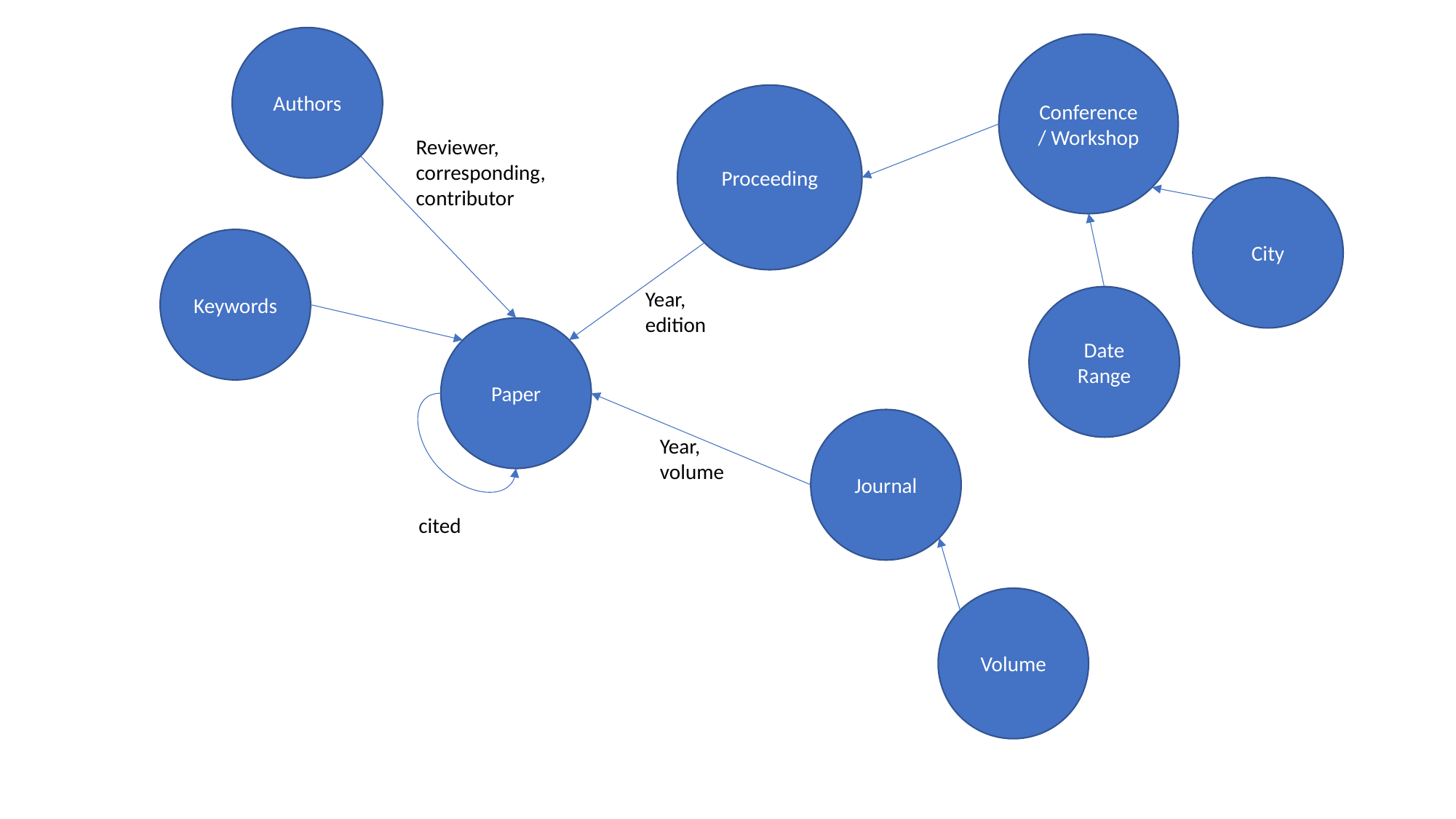

Authors
Conference/ Workshop
Proceeding
Reviewer, corresponding, contributor
City
Keywords
Year,
edition
Date Range
Paper
Journal
Year,
volume
cited
Volume